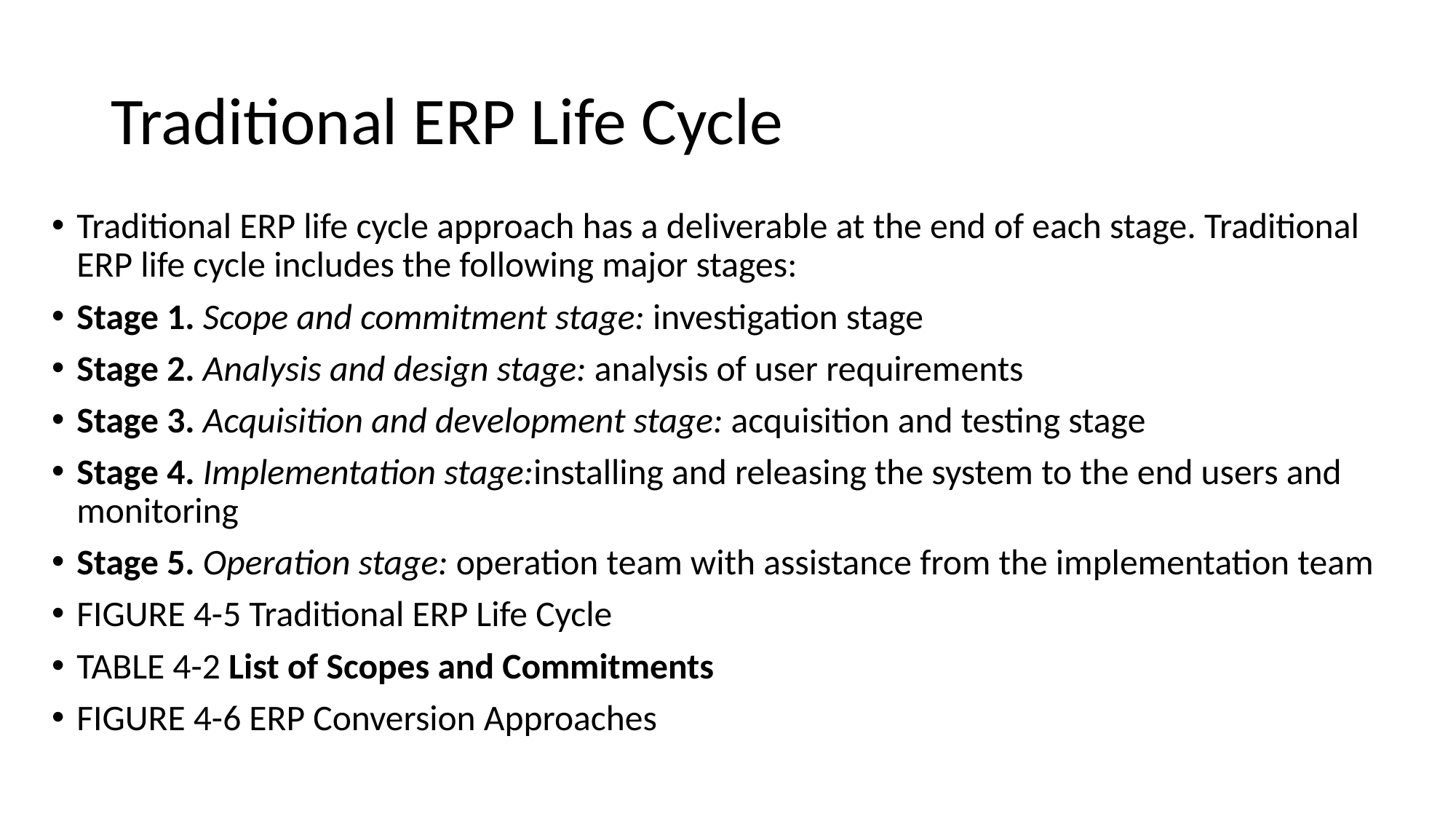

# Traditional ERP Life Cycle
Traditional ERP life cycle approach has a deliverable at the end of each stage. Traditional ERP life cycle includes the following major stages:
Stage 1. Scope and commitment stage: investigation stage
Stage 2. Analysis and design stage: analysis of user requirements
Stage 3. Acquisition and development stage: acquisition and testing stage
Stage 4. Implementation stage:installing and releasing the system to the end users and monitoring
Stage 5. Operation stage: operation team with assistance from the implementation team
FIGURE 4-5 Traditional ERP Life Cycle
TABLE 4-2 List of Scopes and Commitments
FIGURE 4-6 ERP Conversion Approaches